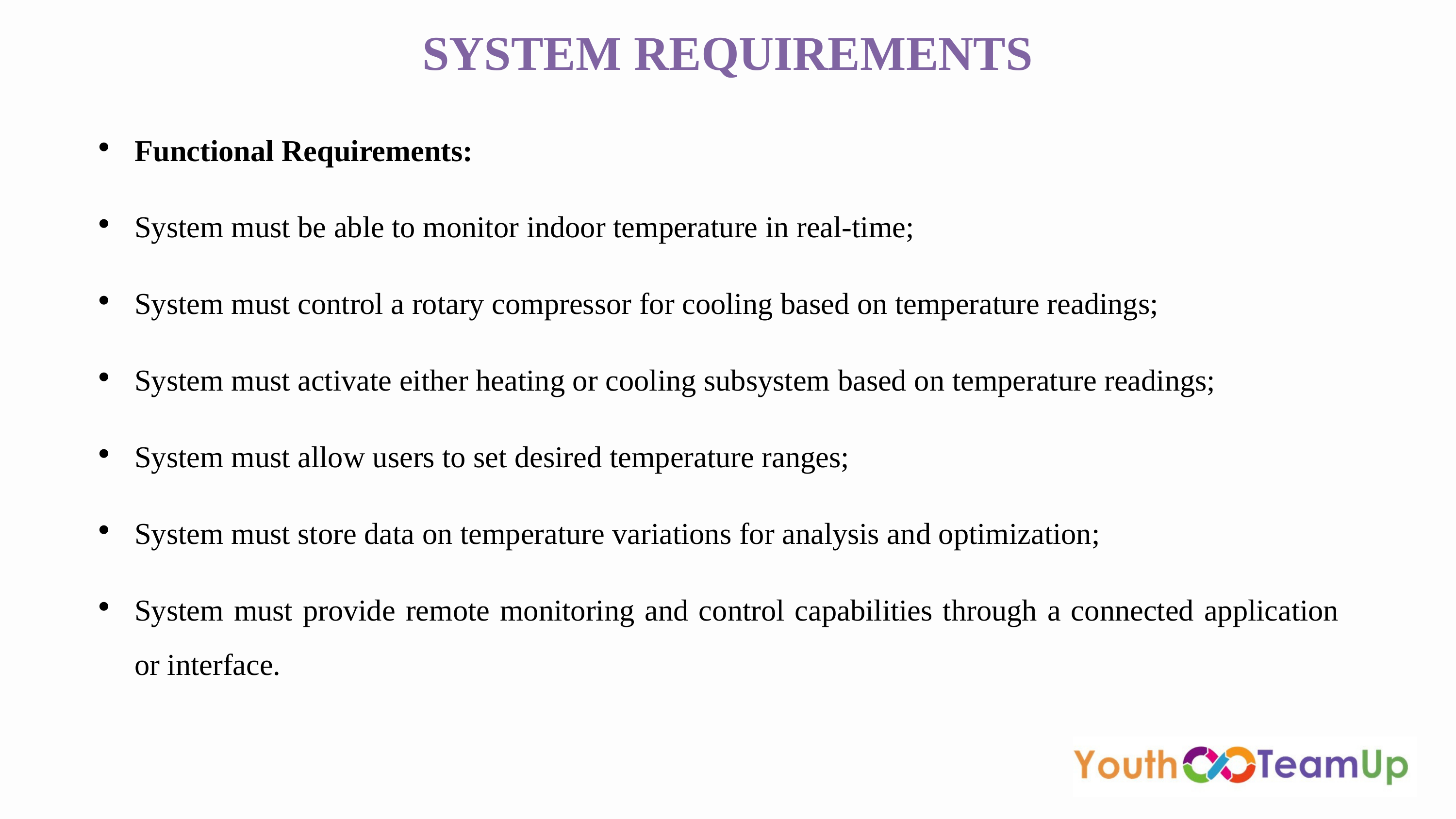

SYSTEM REQUIREMENTS
Functional Requirements:
System must be able to monitor indoor temperature in real-time;
System must control a rotary compressor for cooling based on temperature readings;
System must activate either heating or cooling subsystem based on temperature readings;
System must allow users to set desired temperature ranges;
System must store data on temperature variations for analysis and optimization;
System must provide remote monitoring and control capabilities through a connected application or interface.